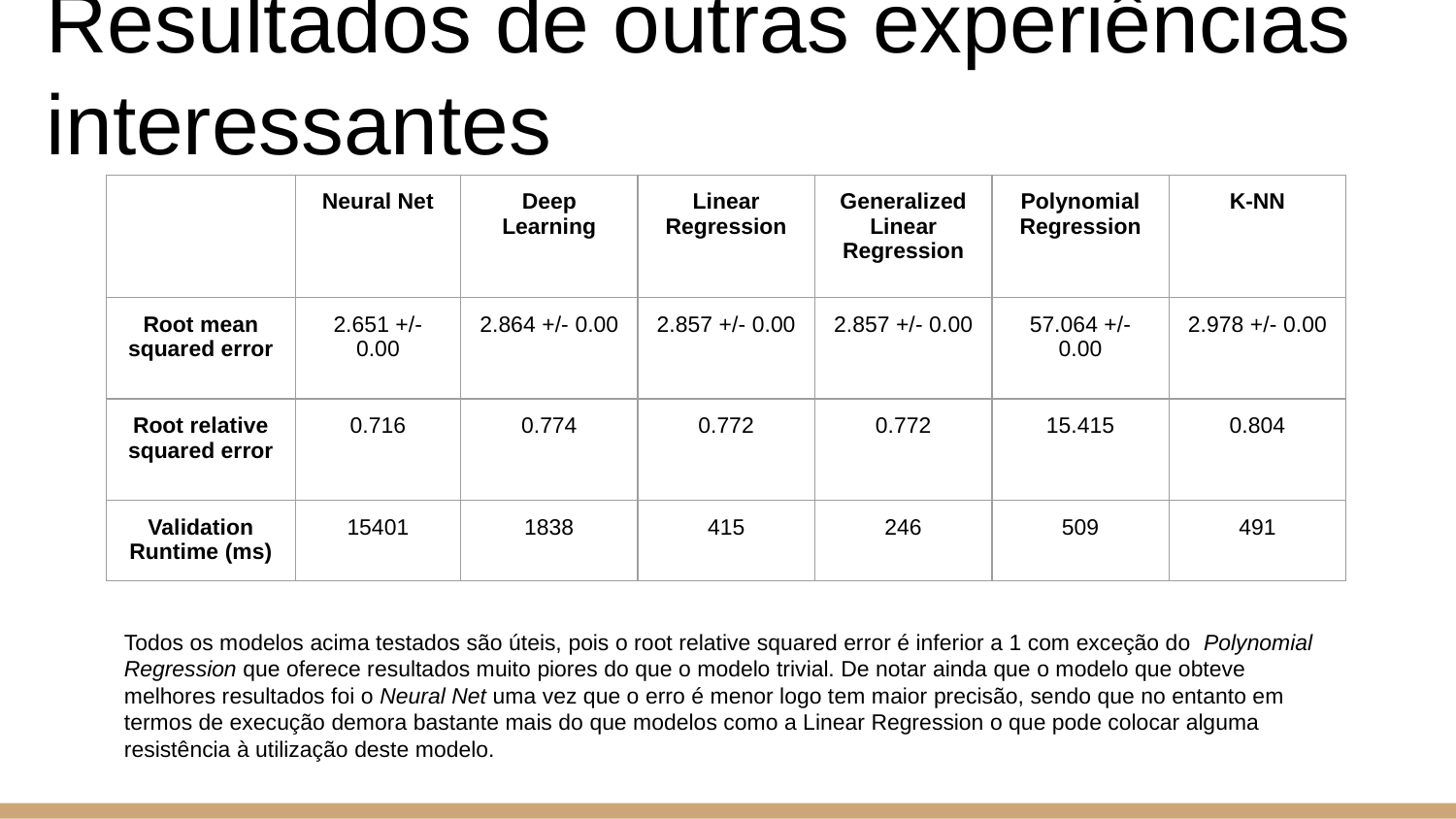

Resultados de outras experiências interessantes
|  | Neural Net | Deep Learning | Linear Regression | Generalized Linear Regression | Polynomial Regression | K-NN |
| --- | --- | --- | --- | --- | --- | --- |
| Root mean squared error | 2.651 +/- 0.00 | 2.864 +/- 0.00 | 2.857 +/- 0.00 | 2.857 +/- 0.00 | 57.064 +/- 0.00 | 2.978 +/- 0.00 |
| Root relative squared error | 0.716 | 0.774 | 0.772 | 0.772 | 15.415 | 0.804 |
| Validation Runtime (ms) | 15401 | 1838 | 415 | 246 | 509 | 491 |
Todos os modelos acima testados são úteis, pois o root relative squared error é inferior a 1 com exceção do  Polynomial Regression que oferece resultados muito piores do que o modelo trivial. De notar ainda que o modelo que obteve melhores resultados foi o Neural Net uma vez que o erro é menor logo tem maior precisão, sendo que no entanto em termos de execução demora bastante mais do que modelos como a Linear Regression o que pode colocar alguma resistência à utilização deste modelo.